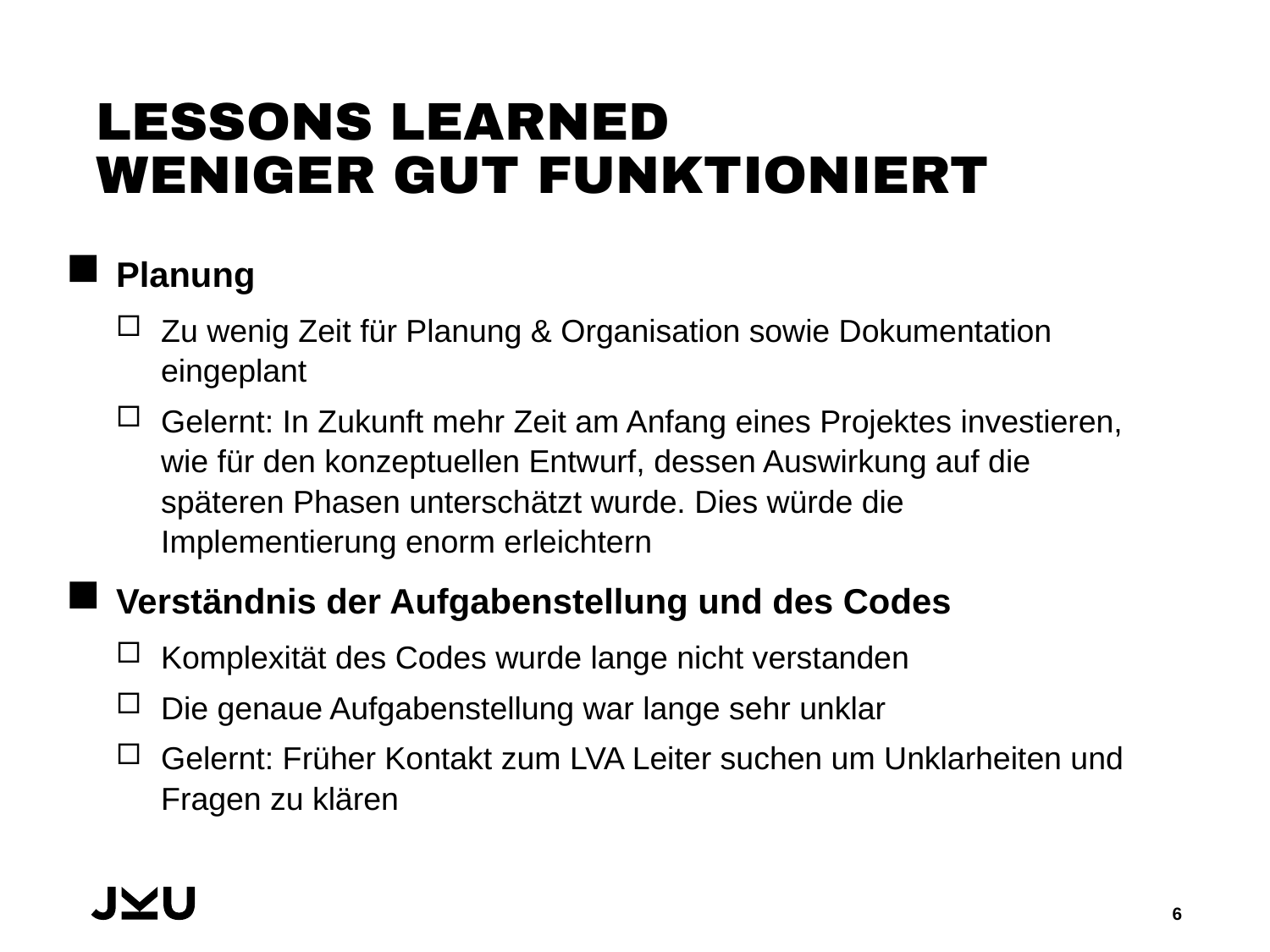

# Lessons Learned Weniger Gut Funktioniert
Planung
Zu wenig Zeit für Planung & Organisation sowie Dokumentation eingeplant
Gelernt: In Zukunft mehr Zeit am Anfang eines Projektes investieren, wie für den konzeptuellen Entwurf, dessen Auswirkung auf die späteren Phasen unterschätzt wurde. Dies würde die Implementierung enorm erleichtern
Verständnis der Aufgabenstellung und des Codes
Komplexität des Codes wurde lange nicht verstanden
Die genaue Aufgabenstellung war lange sehr unklar
Gelernt: Früher Kontakt zum LVA Leiter suchen um Unklarheiten und Fragen zu klären

6